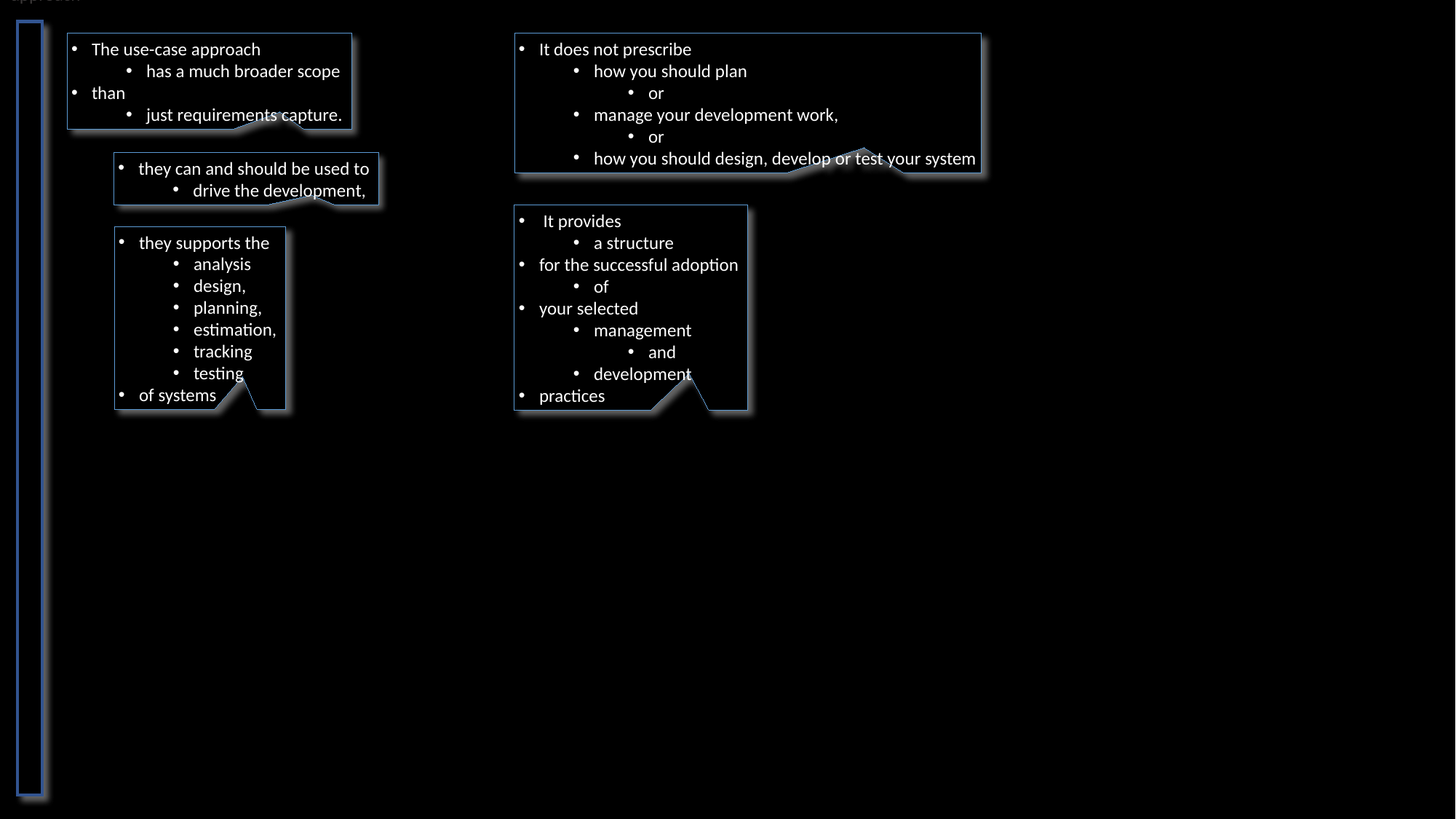

# 2.1.1 approach

The use-case approach
has a much broader scope
than
just requirements capture.
It does not prescribe
how you should plan
or
manage your development work,
or
how you should design, develop or test your system
they can and should be used to
drive the development,
 It provides
a structure
for the successful adoption
of
your selected
management
and
development
practices
they supports the
analysis
design,
planning,
estimation,
tracking
testing
of systems